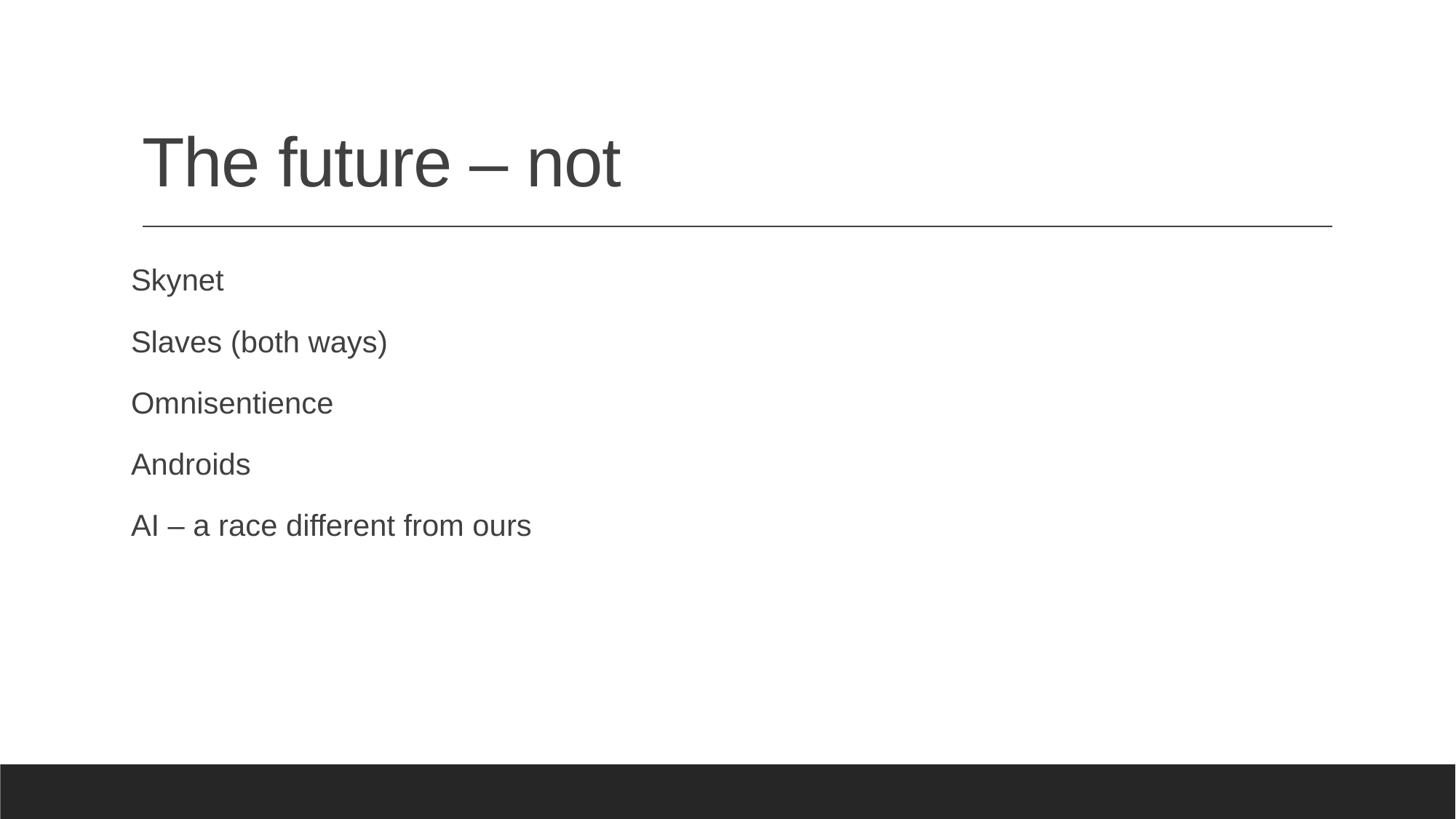

# The future – not
Skynet
Slaves (both ways)
Omnisentience
Androids
AI – a race different from ours